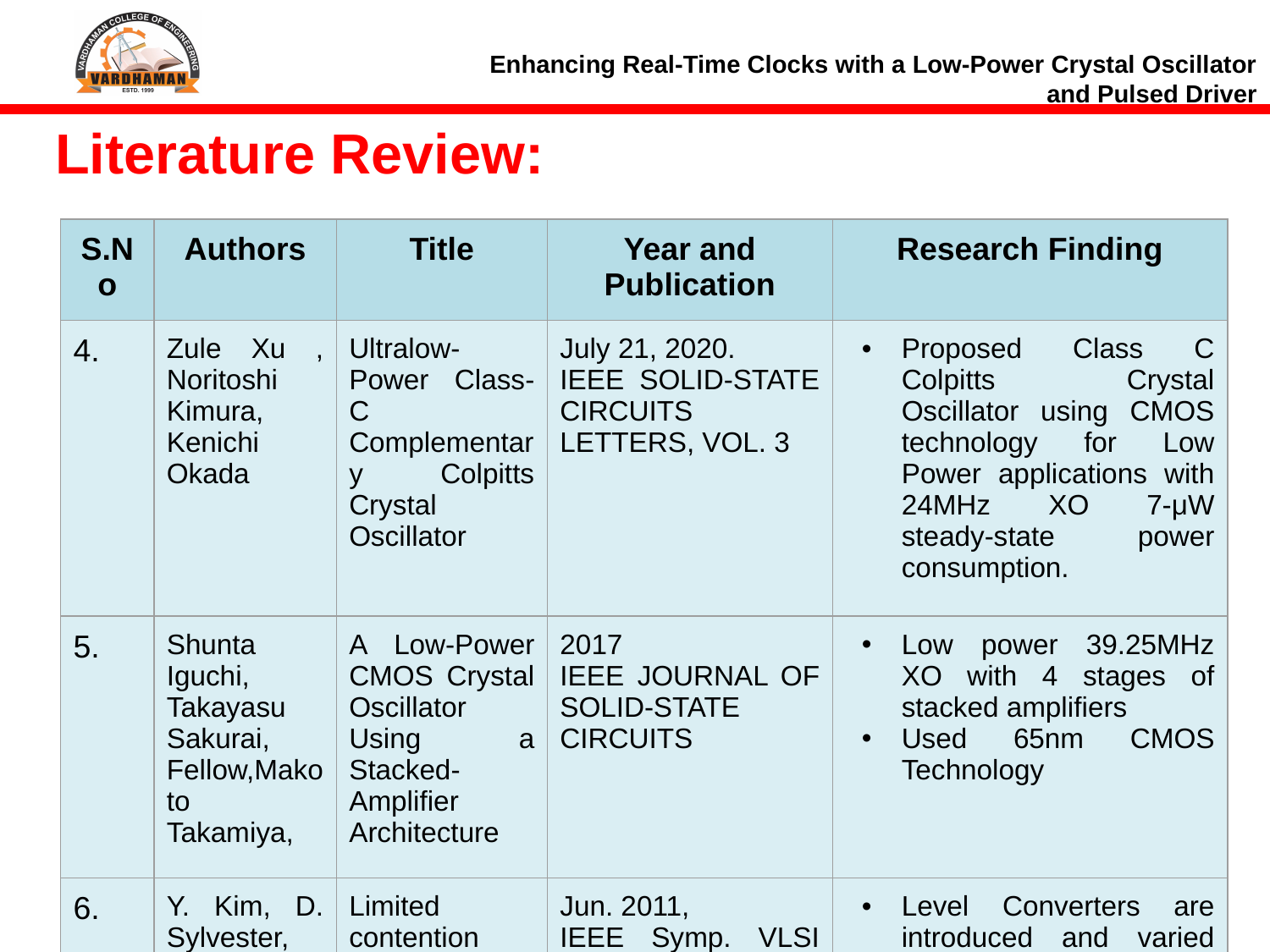

Enhancing Real-Time Clocks with a Low-Power Crystal Oscillator and Pulsed Driver
Literature Review:
| S.No | Authors | Title | Year and Publication | Research Finding |
| --- | --- | --- | --- | --- |
| 4. | Zule Xu , Noritoshi Kimura, Kenichi Okada | Ultralow-Power Class-C Complementary Colpitts Crystal Oscillator | July 21, 2020. IEEE SOLID-STATE CIRCUITS LETTERS, VOL. 3 | Proposed Class C Colpitts Crystal Oscillator using CMOS technology for Low Power applications with 24MHz XO 7-μW steady-state power consumption. |
| 5. | Shunta Iguchi, Takayasu Sakurai, Fellow,Makoto Takamiya, | A Low-Power CMOS Crystal Oscillator Using a Stacked-Amplifier Architecture | 2017 IEEE JOURNAL OF SOLID-STATE CIRCUITS | Low power 39.25MHz XO with 4 stages of stacked amplifiers Used 65nm CMOS Technology |
| 6. | Y. Kim, D. Sylvester, and D. Blaauw | Limited contention level converter for robust wide-range voltage conversion | Jun. 2011, IEEE Symp. VLSI Circuits Dig. Tech. Papers, pp. 188–189. | Level Converters are introduced and varied with different voltage levels. CMOS 180nm Technology |
10/18/2023
Dept. of Electronics and Communication Engineering
7
7